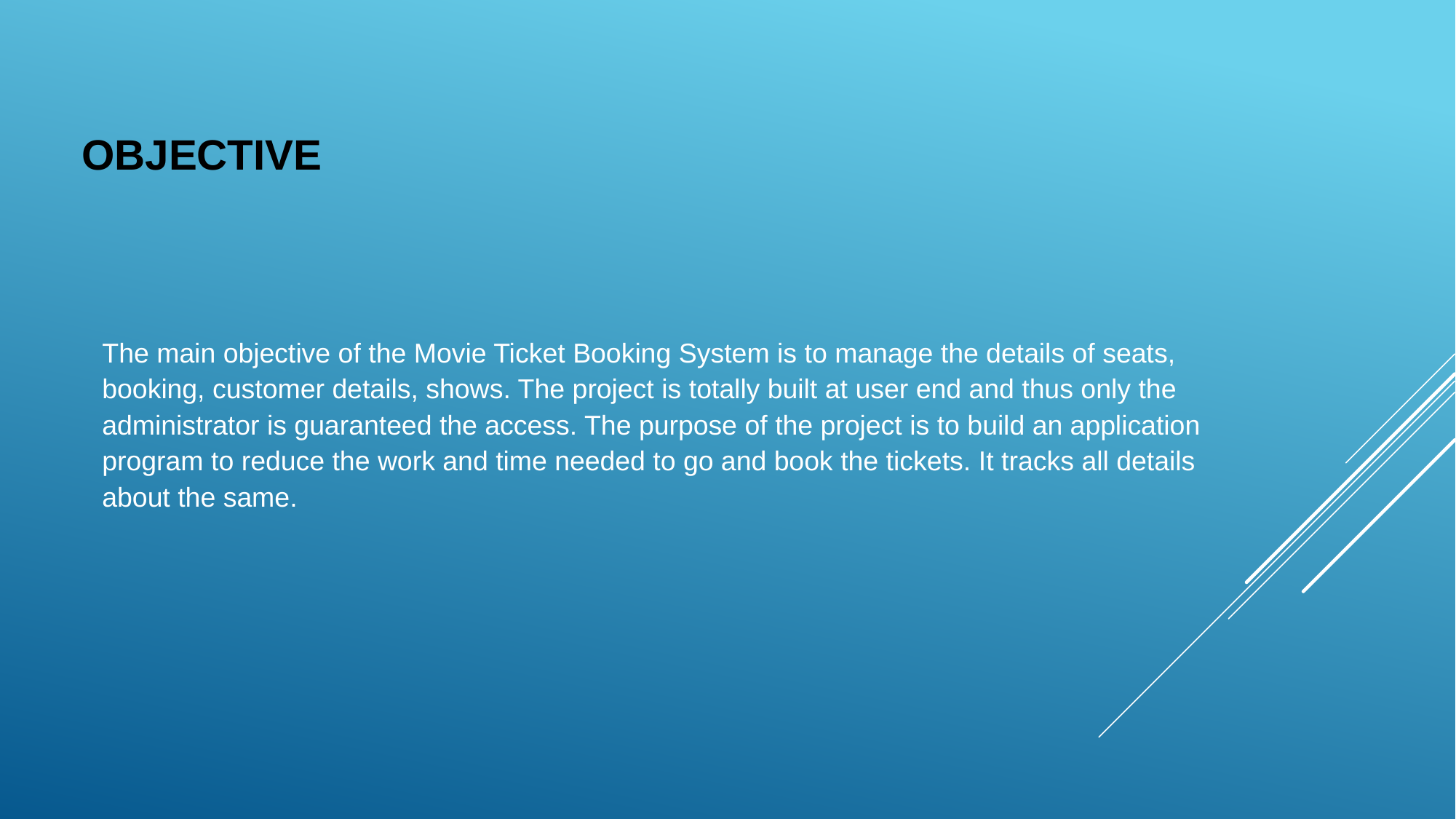

OBJECTIVE

The main objective of the Movie Ticket Booking System is to manage the details of seats, booking, customer details, shows. The project is totally built at user end and thus only the administrator is guaranteed the access. The purpose of the project is to build an application program to reduce the work and time needed to go and book the tickets. It tracks all details about the same.